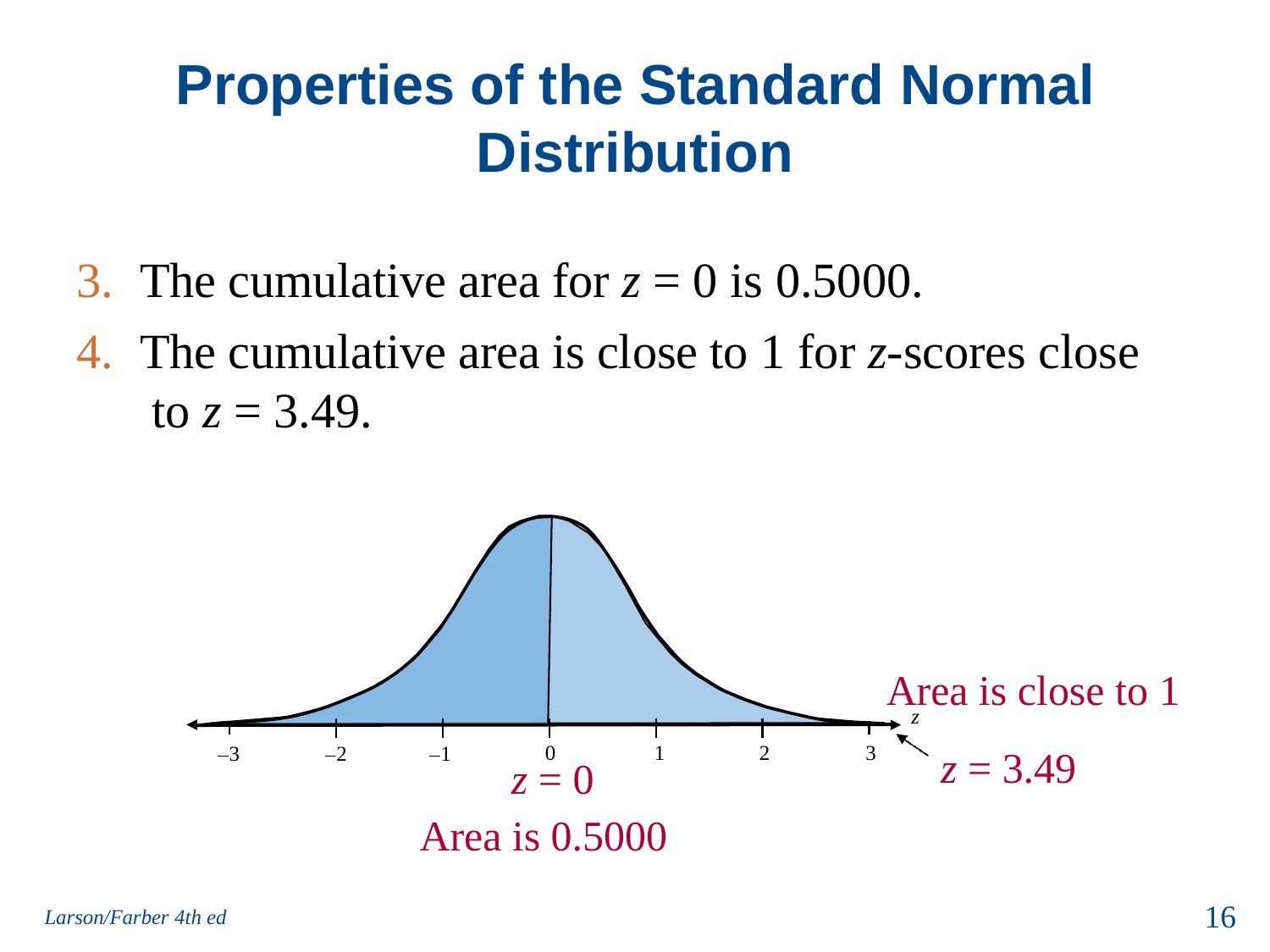

# Properties of the Standard Normal  Distribution
The cumulative area for z = 0 is 0.5000.
The cumulative area is close to 1 for z-scores close  to z = 3.49.

Area is close to 1
z

0
1
2
3
3
2
1
z = 3.49

z = 0
Area is 0.5000
16
Larson/Farber 4th ed